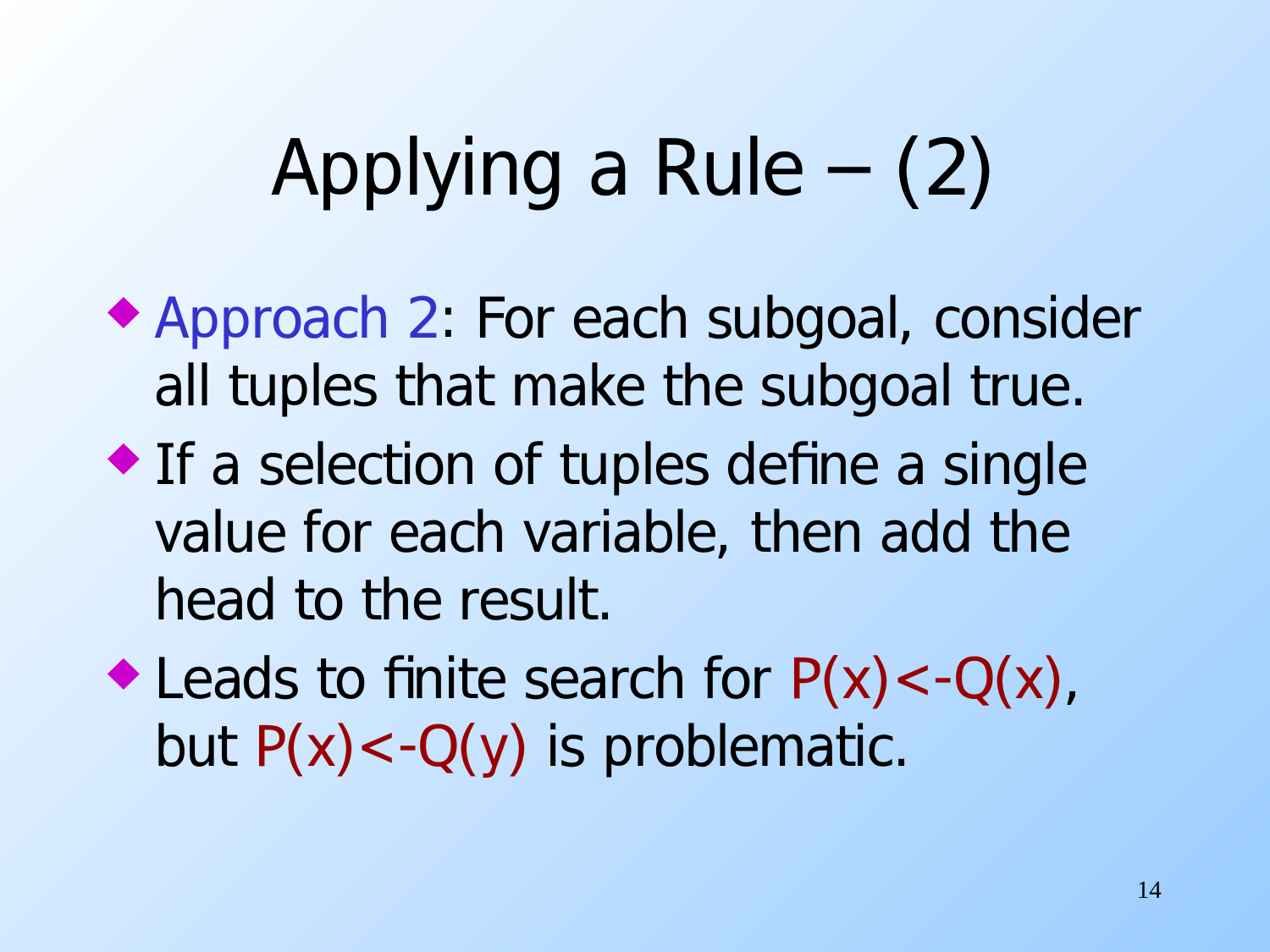

# Applying a Rule – (2)
Approach 2: For each subgoal, consider all tuples that make the subgoal true.
If a selection of tuples define a single value for each variable, then add the head to the result.
Leads to finite search for P(x)<-Q(x), but P(x)<-Q(y) is problematic.
14